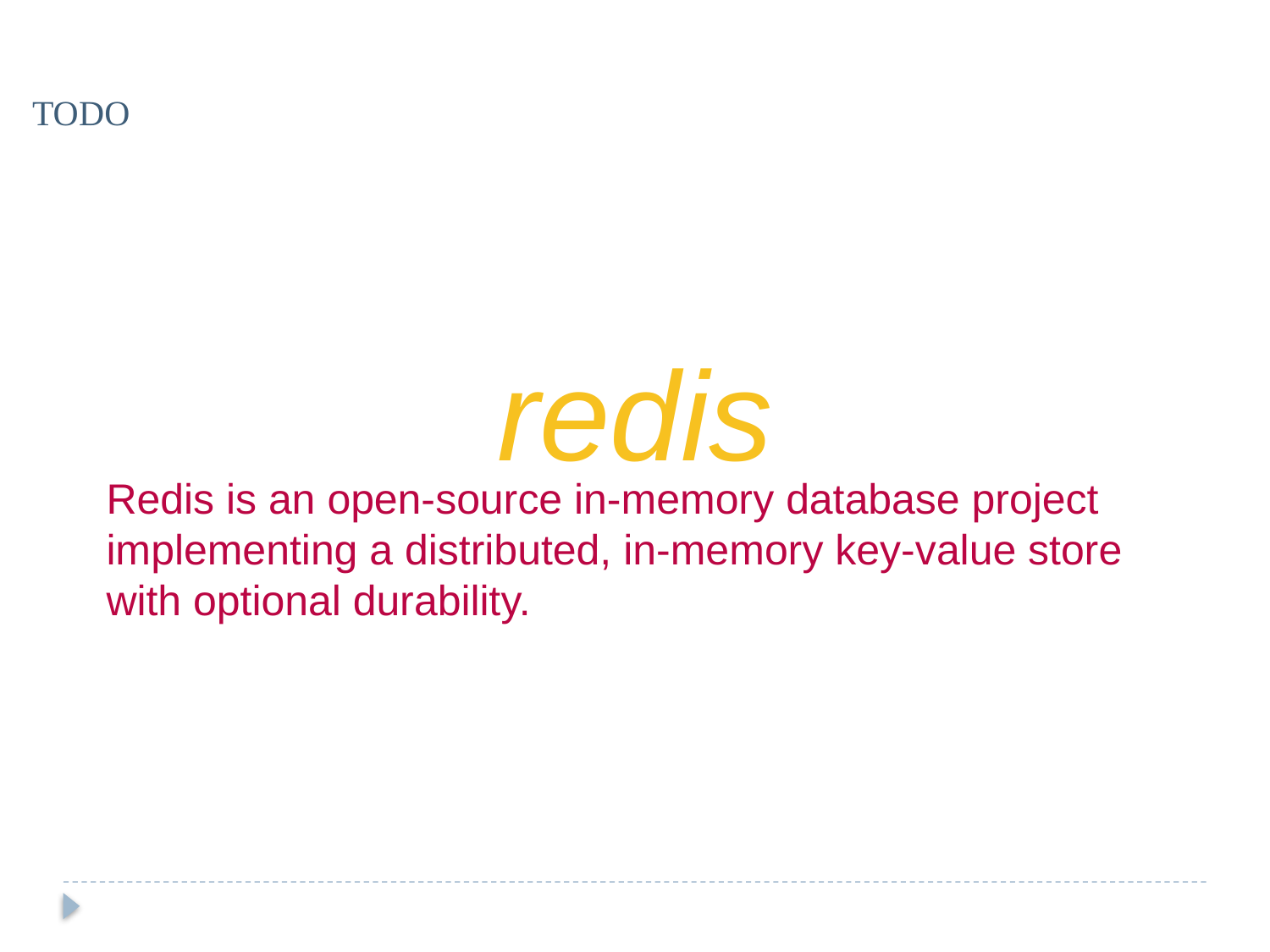

TODO
redis
Redis is an open-source in-memory database project implementing a distributed, in-memory key-value store with optional durability.